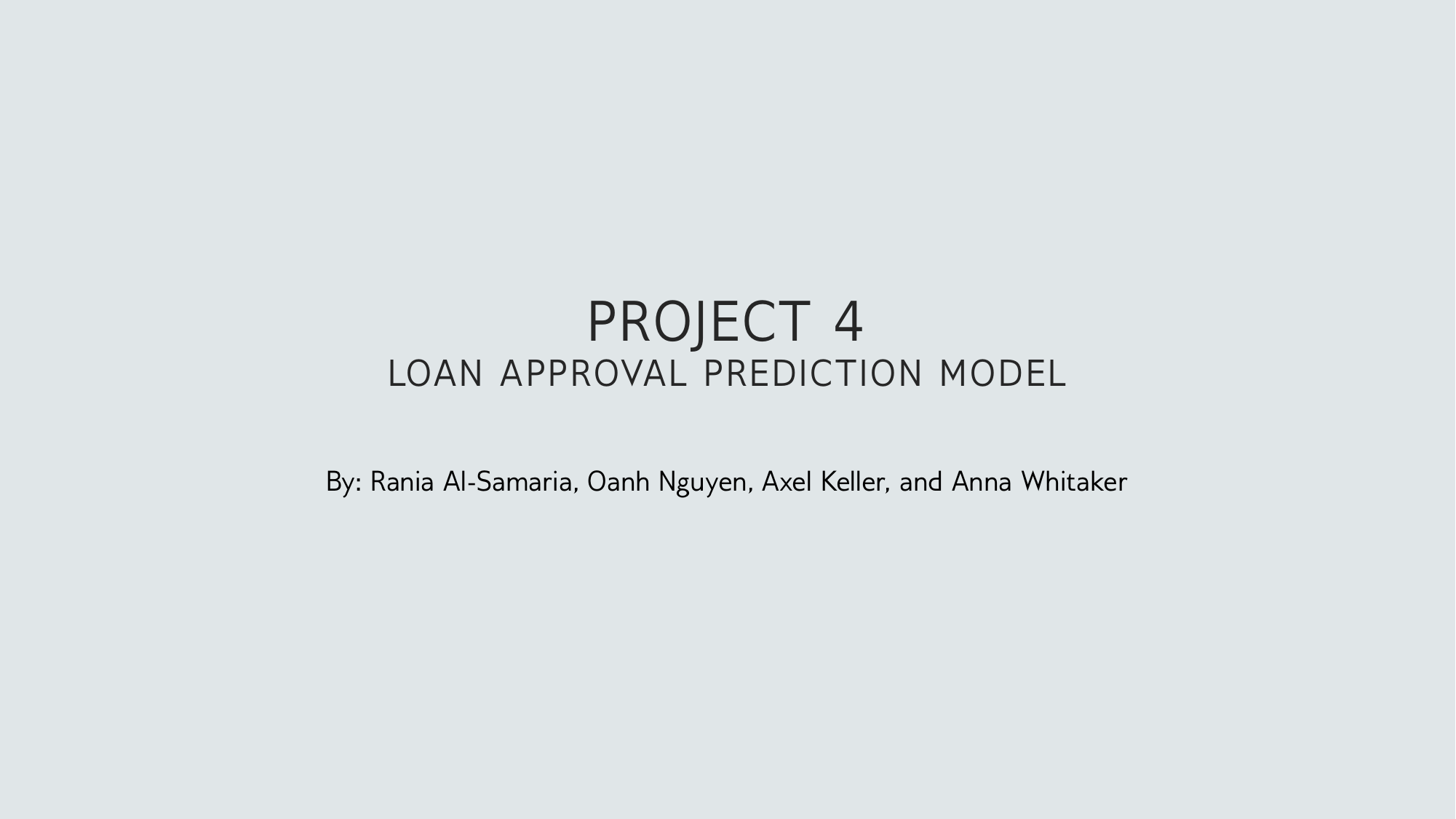

# Project 4 Loan approval prediction model
By: Rania Al-Samaria, Oanh Nguyen, Axel Keller, and Anna Whitaker